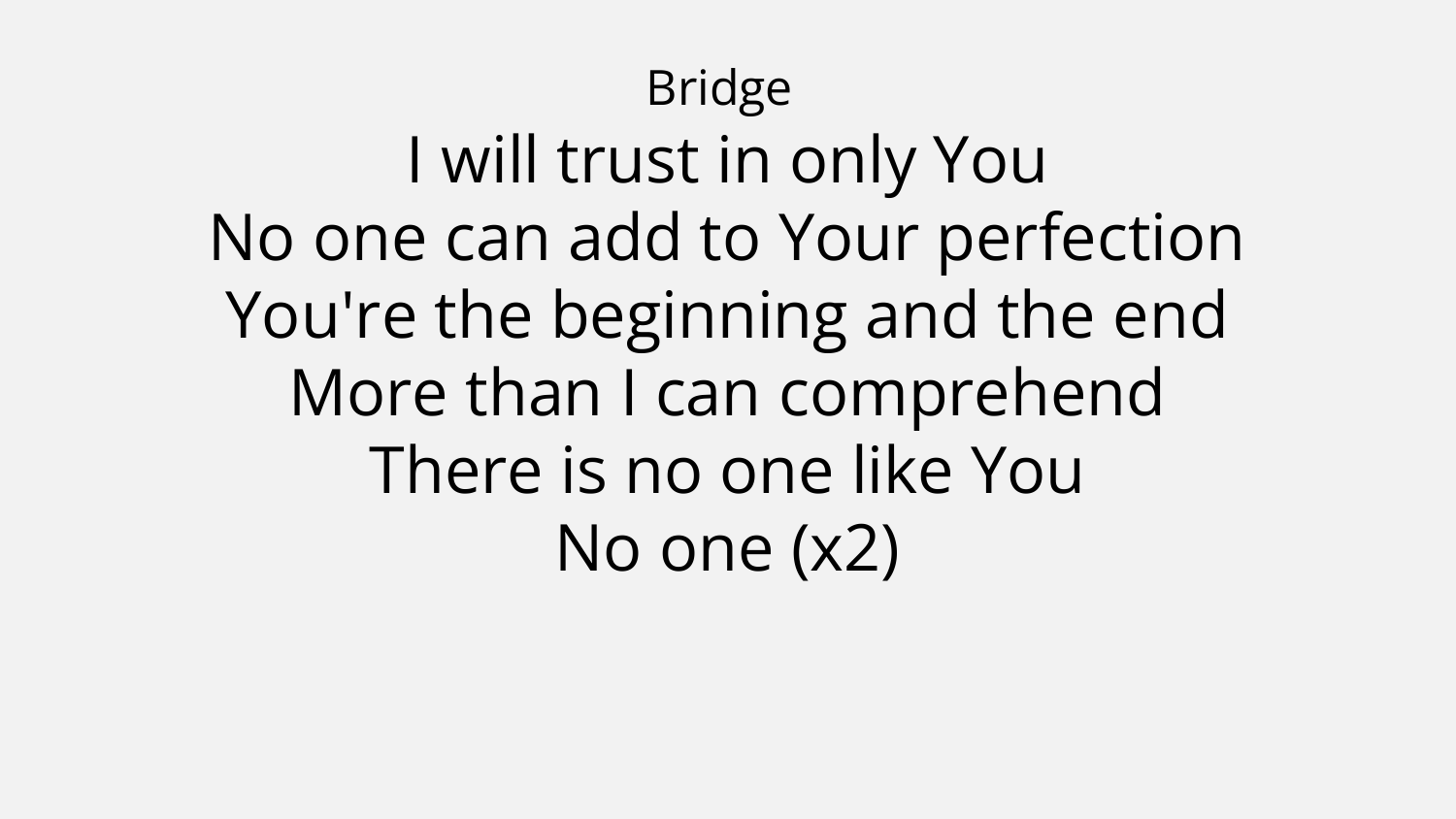

Bridge
I will trust in only You
No one can add to Your perfection
You're the beginning and the end
More than I can comprehend
There is no one like You
No one (x2)